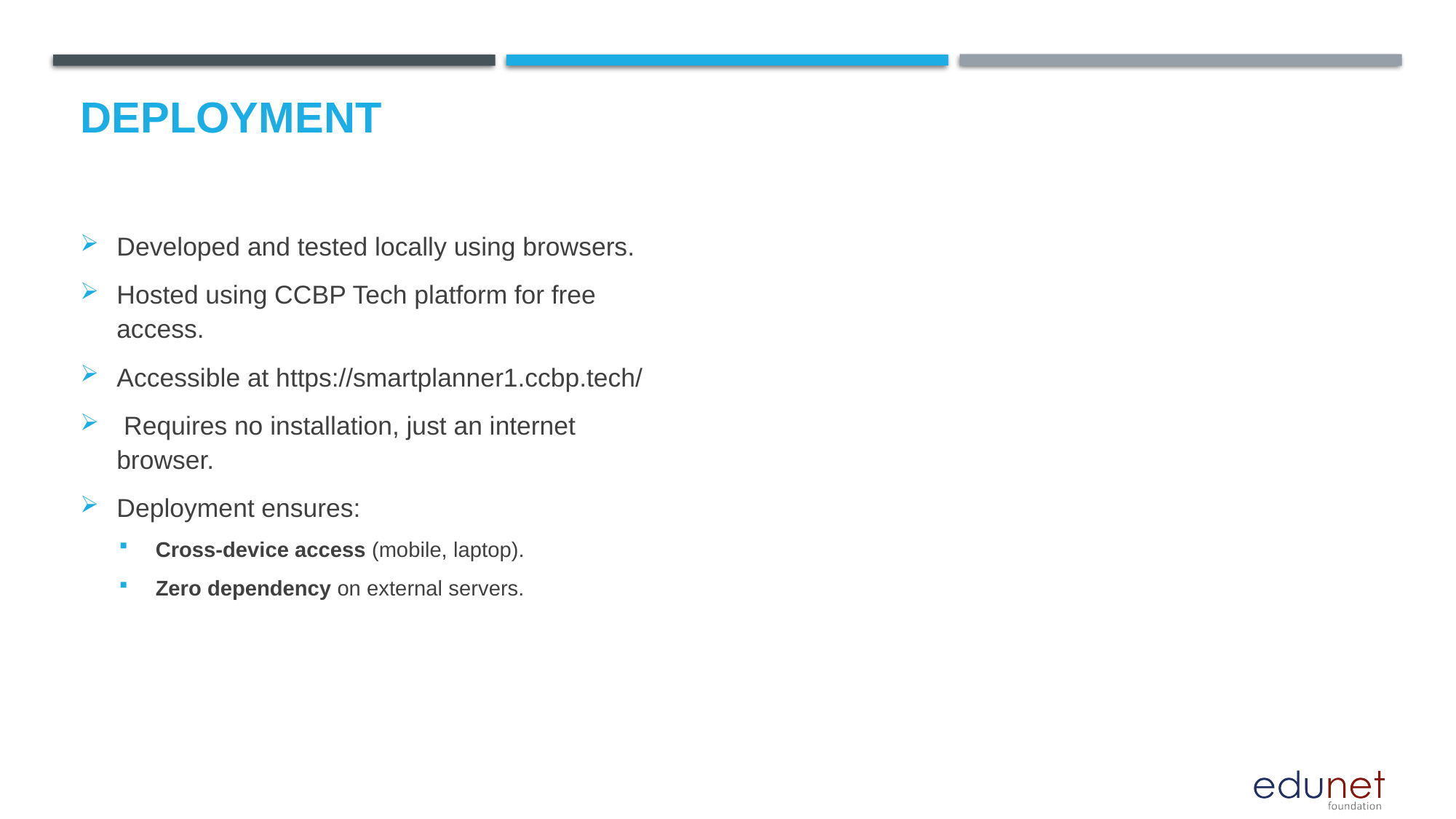

# DEPLOYMENT
Developed and tested locally using browsers.
Hosted using CCBP Tech platform for free access.
Accessible at https://smartplanner1.ccbp.tech/
 Requires no installation, just an internet browser.
Deployment ensures:
Cross-device access (mobile, laptop).
Zero dependency on external servers.